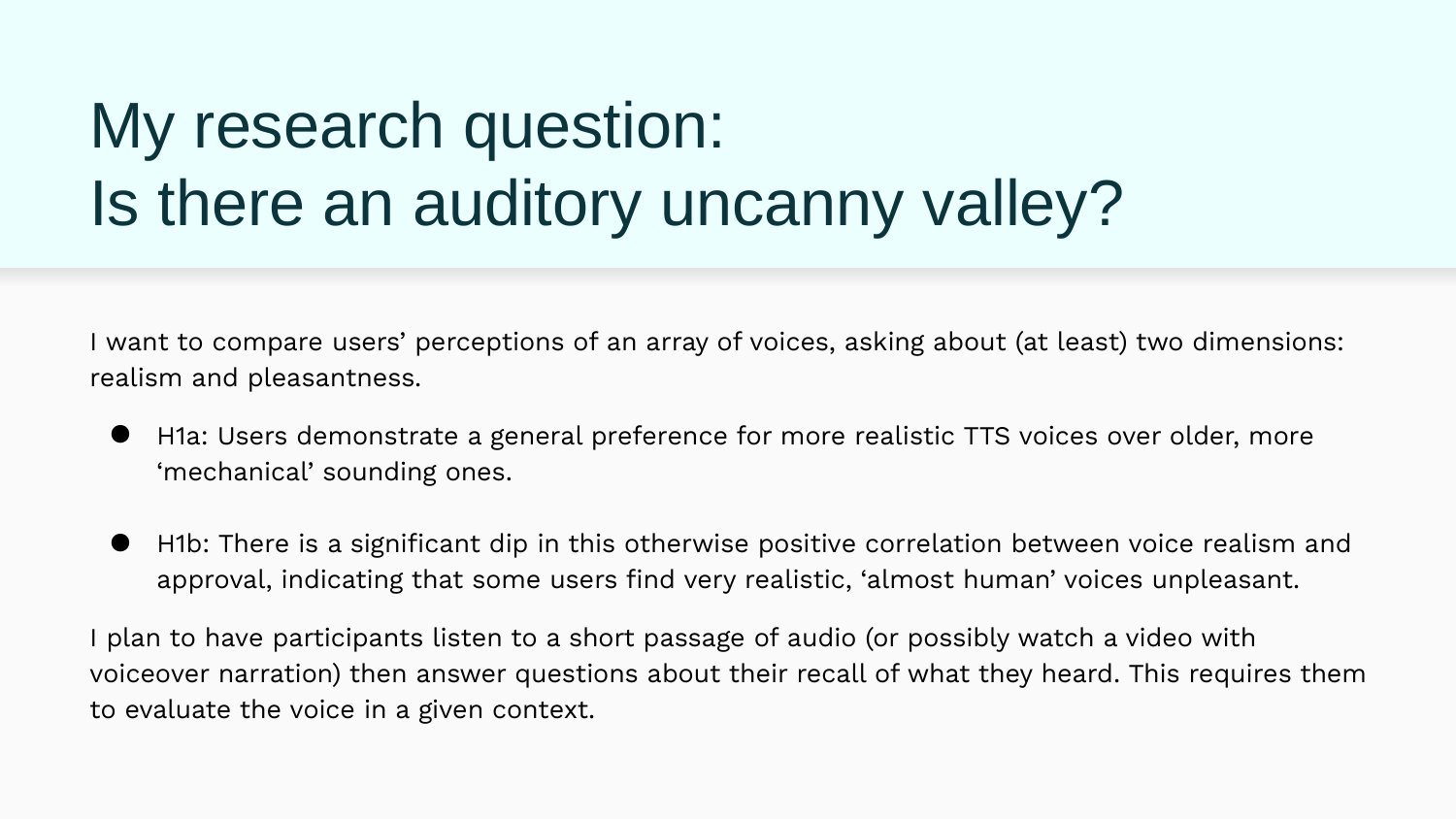

# My research question:
Is there an auditory uncanny valley?
I want to compare users’ perceptions of an array of voices, asking about (at least) two dimensions: realism and pleasantness.
H1a: Users demonstrate a general preference for more realistic TTS voices over older, more ‘mechanical’ sounding ones.
H1b: There is a significant dip in this otherwise positive correlation between voice realism and approval, indicating that some users find very realistic, ‘almost human’ voices unpleasant.
I plan to have participants listen to a short passage of audio (or possibly watch a video with voiceover narration) then answer questions about their recall of what they heard. This requires them to evaluate the voice in a given context.